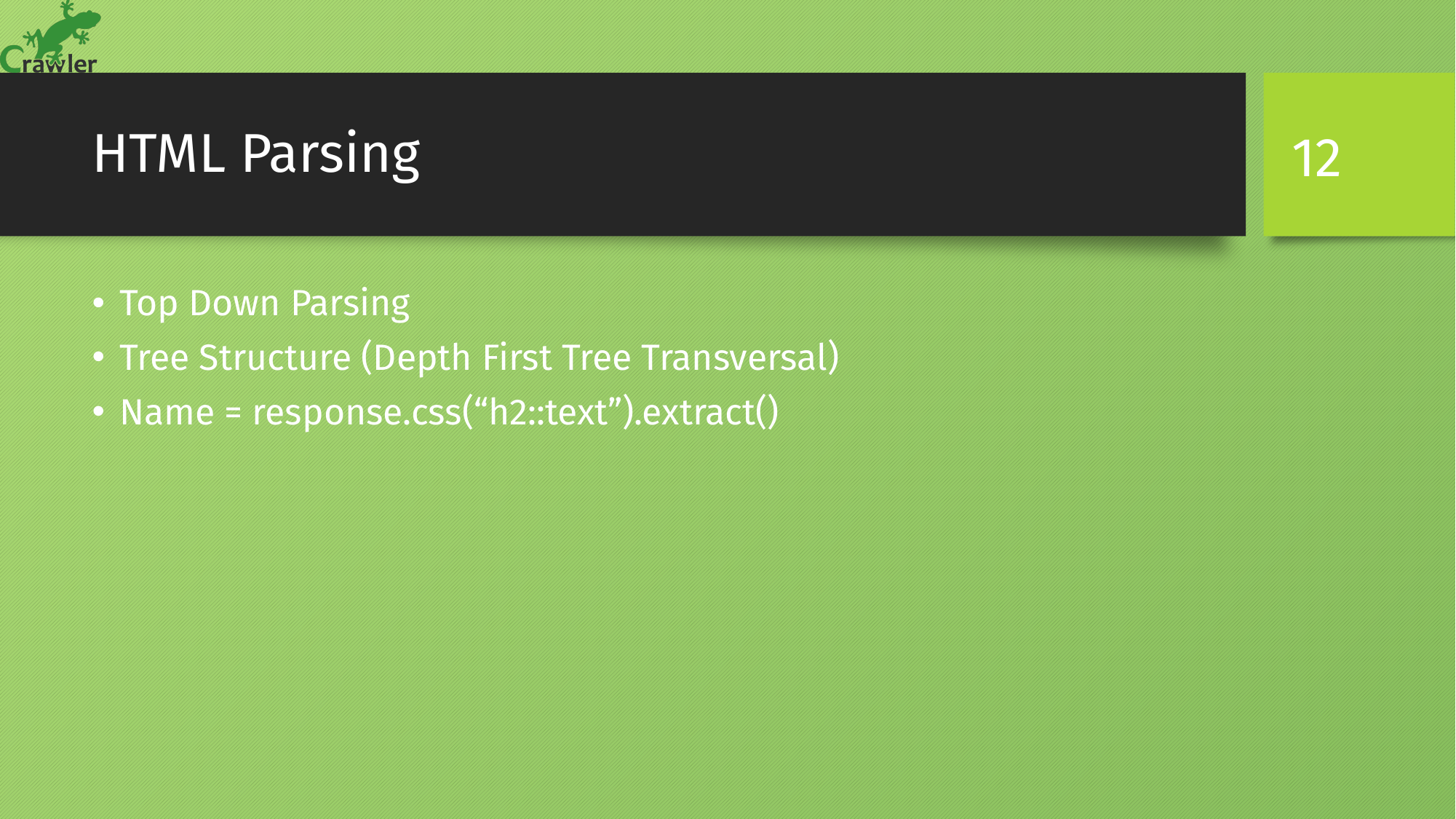

12
# HTML Parsing
Top Down Parsing
Tree Structure (Depth First Tree Transversal)
Name = response.css(“h2::text”).extract()